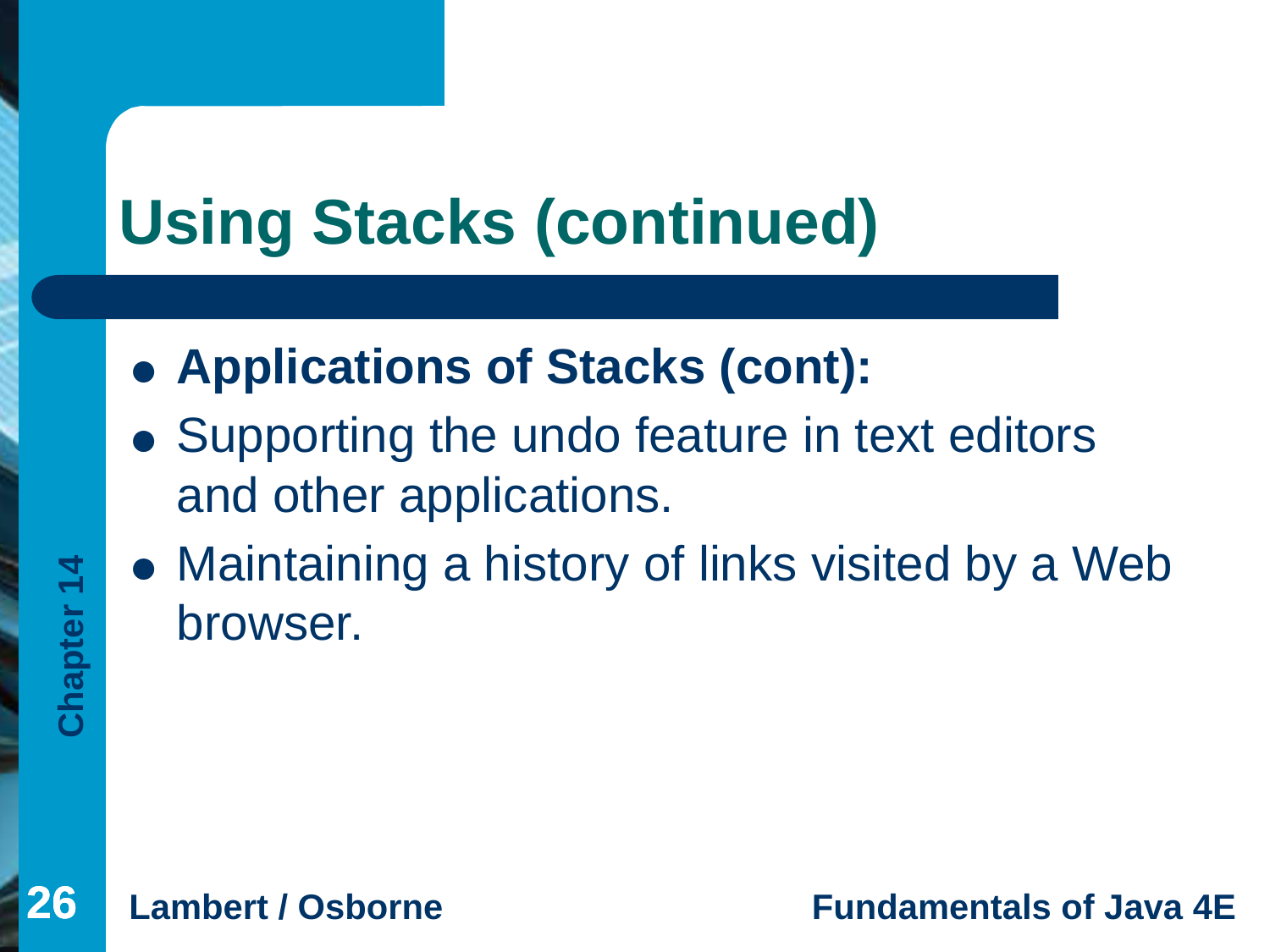

# Using Stacks (continued)
Applications of Stacks (cont):
Supporting the undo feature in text editors and other applications.
Maintaining a history of links visited by a Web browser.
26
26
26